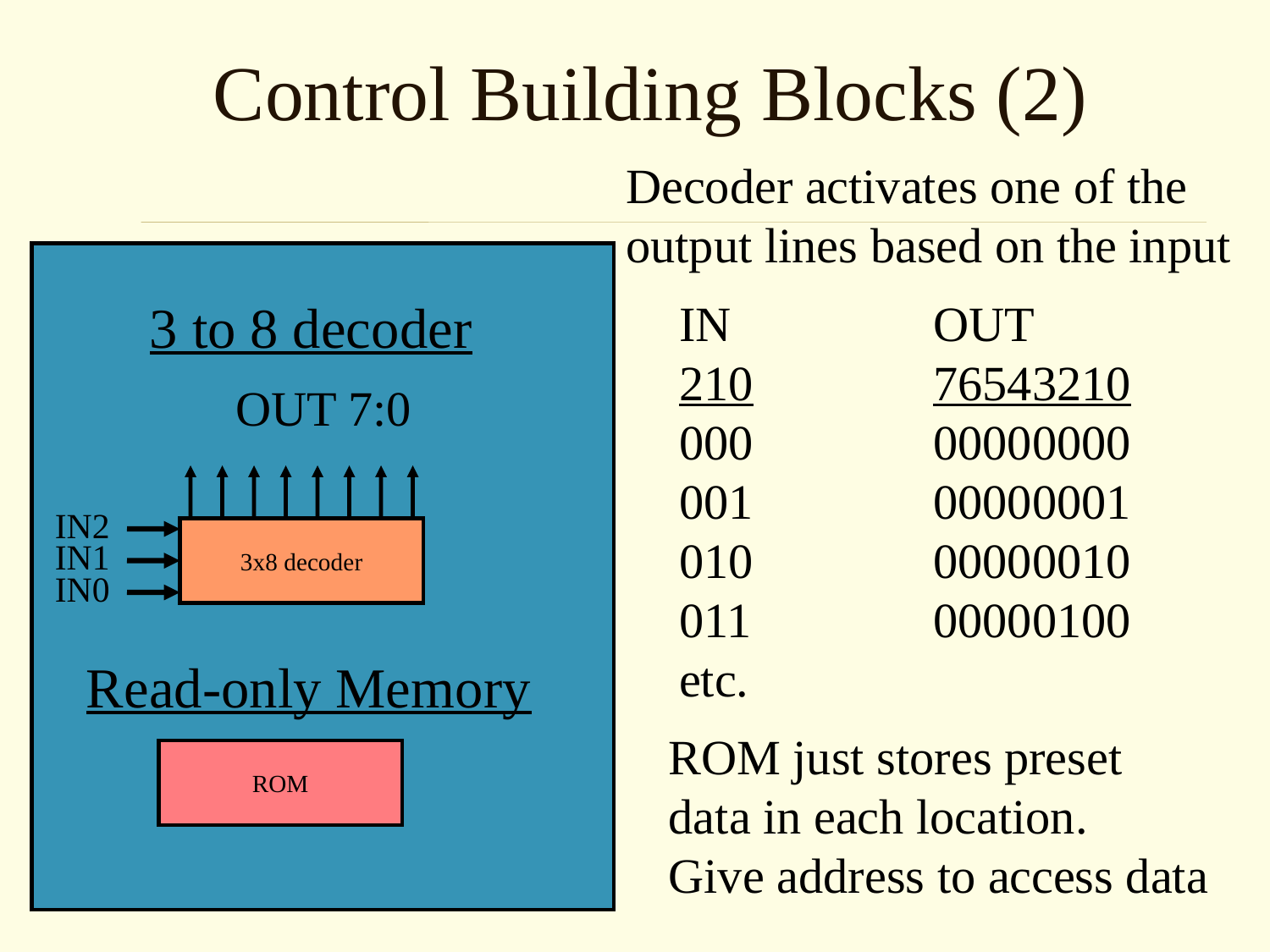

# Control Building Blocks (2)
Decoder activates one of the
output lines based on the input

3 to 8 decoder
IN		OUT
210		76543210
000		00000000
001		00000001
010		00000010
011		00000100
etc.
OUT 7:0

IN2
3x8 decoder
IN1

IN0

Read-only Memory
ROM just stores preset
data in each location.
Give address to access data
ROM